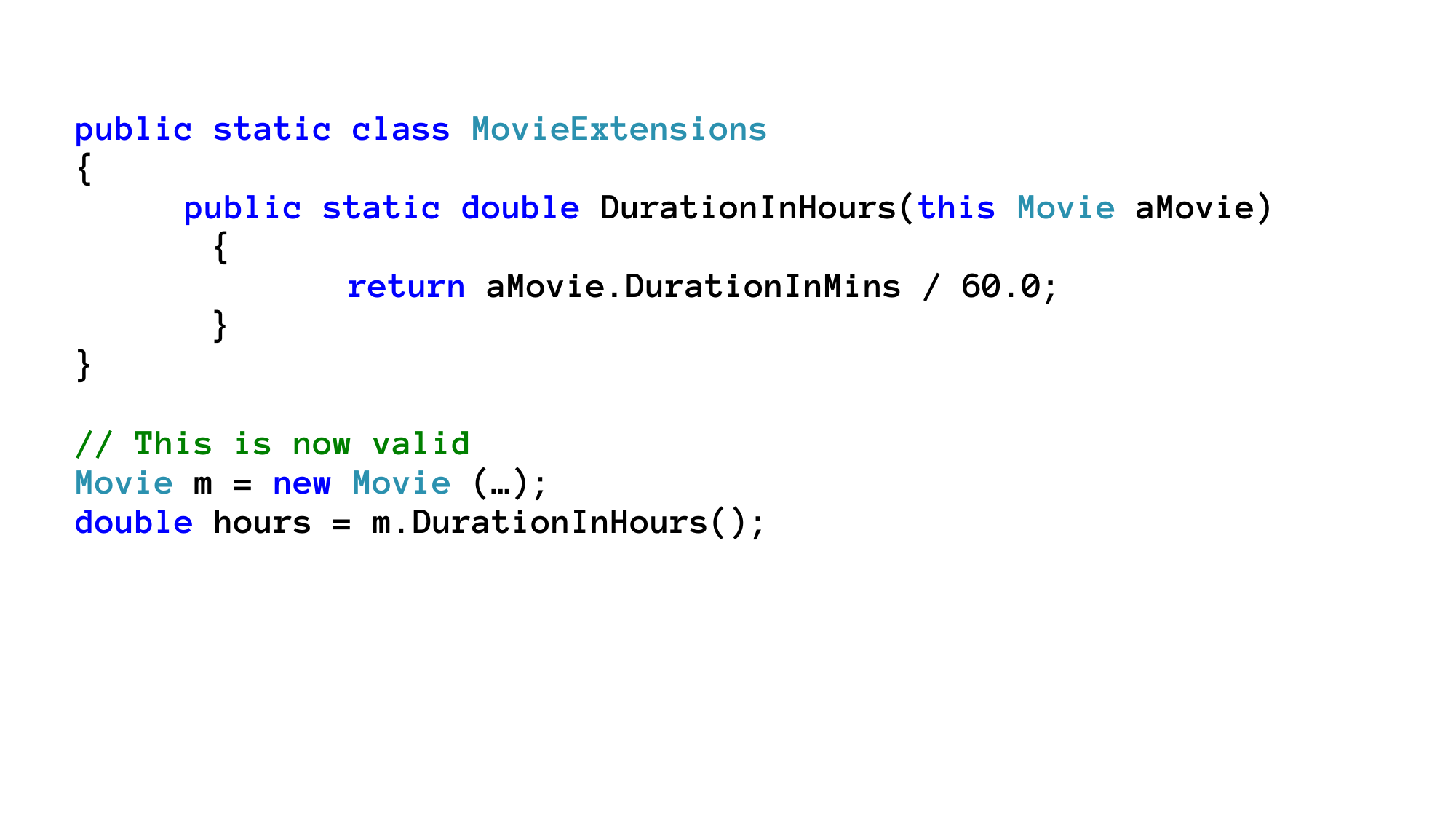

public static class MovieExtensions
{
	public static double DurationInHours(this Movie aMovie)
	{
		return aMovie.DurationInMins / 60.0;
	}
}

// This is now valid
Movie m = new Movie (…);
double hours = m.DurationInHours();